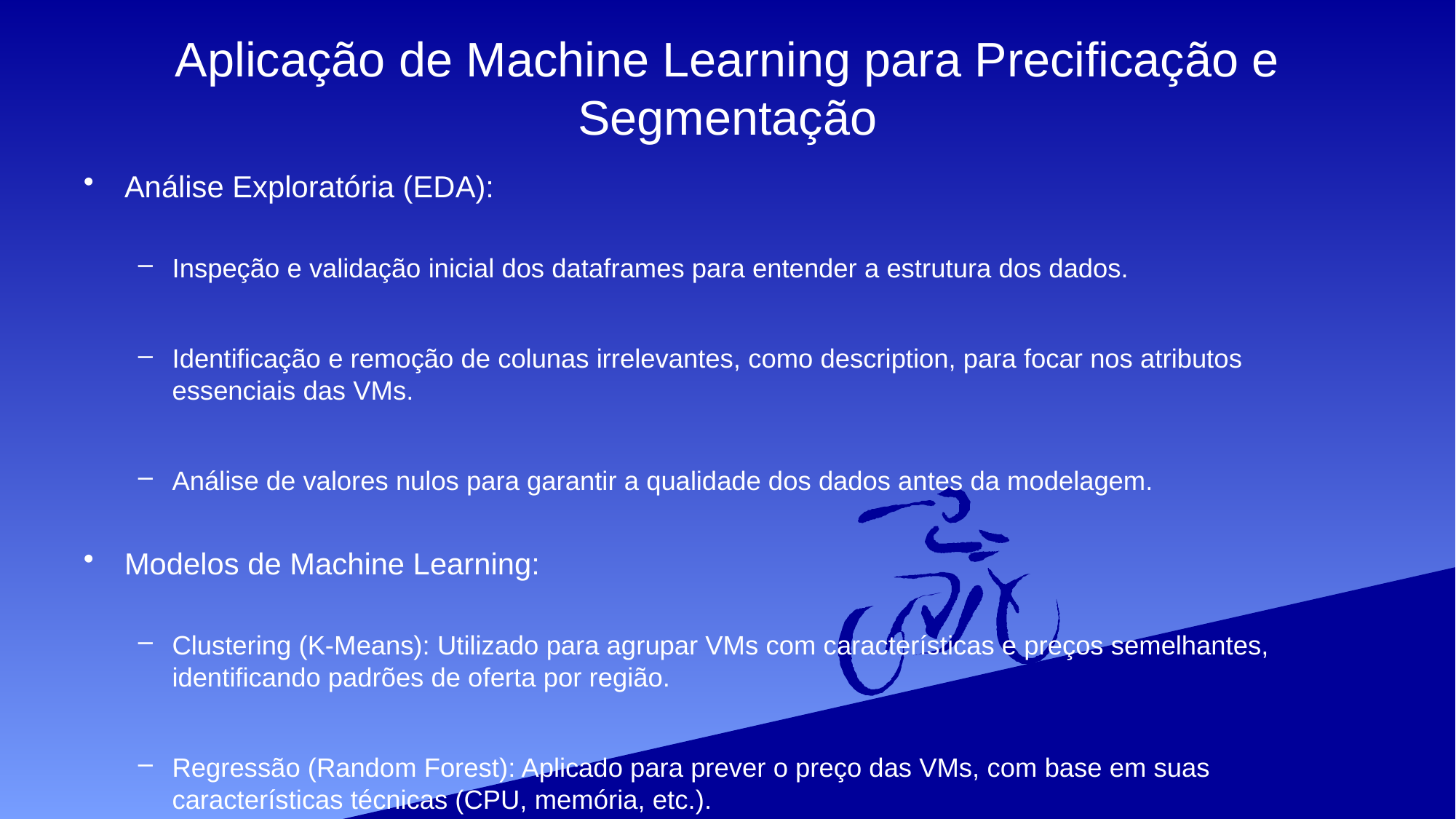

# Aplicação de Machine Learning para Precificação e Segmentação
Análise Exploratória (EDA):

Inspeção e validação inicial dos dataframes para entender a estrutura dos dados.

Identificação e remoção de colunas irrelevantes, como description, para focar nos atributos essenciais das VMs.

Análise de valores nulos para garantir a qualidade dos dados antes da modelagem.

Modelos de Machine Learning:

Clustering (K-Means): Utilizado para agrupar VMs com características e preços semelhantes, identificando padrões de oferta por região.

Regressão (Random Forest): Aplicado para prever o preço das VMs, com base em suas características técnicas (CPU, memória, etc.).